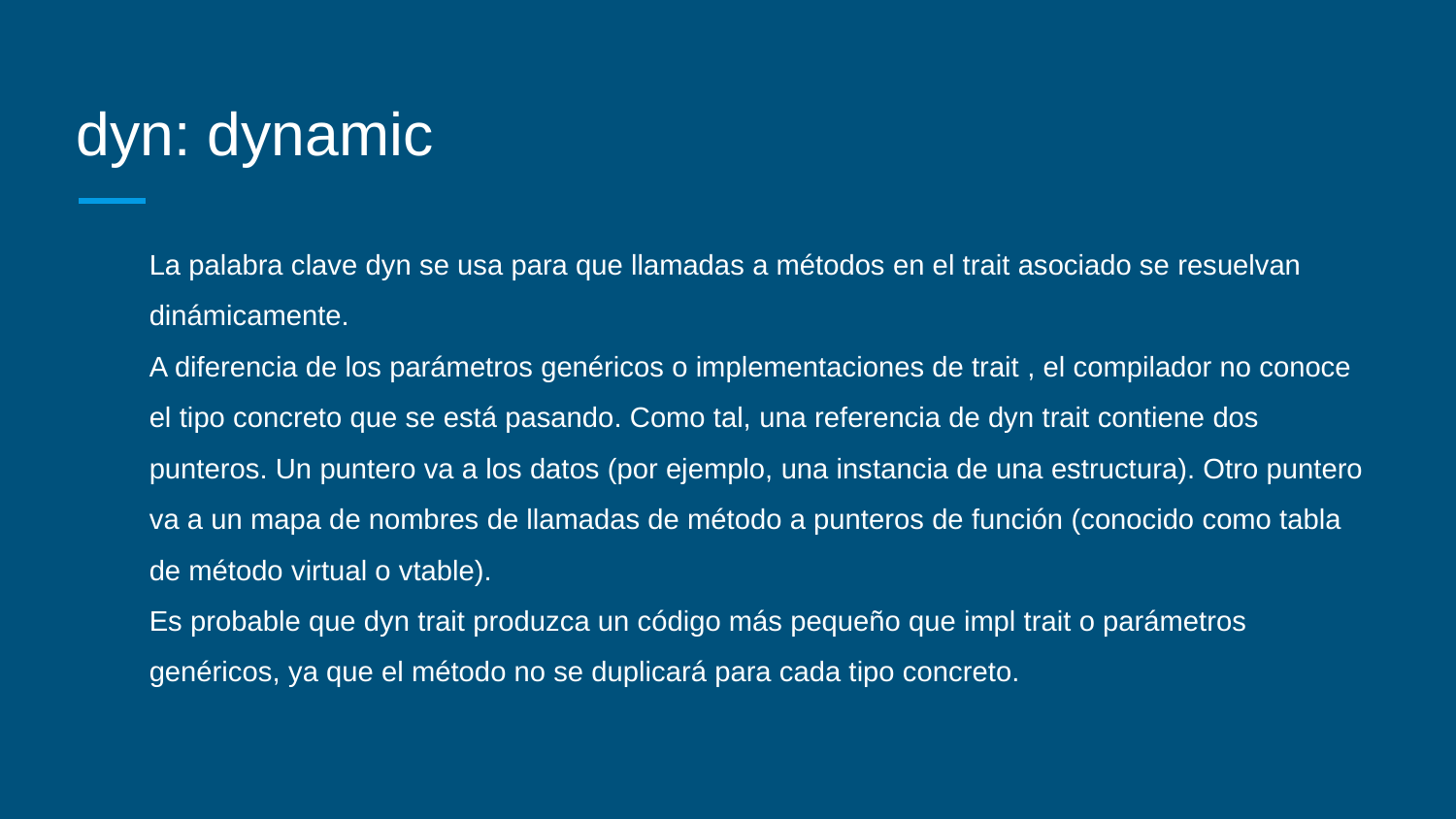

# dyn: dynamic
La palabra clave dyn se usa para que llamadas a métodos en el trait asociado se resuelvan dinámicamente.
A diferencia de los parámetros genéricos o implementaciones de trait , el compilador no conoce el tipo concreto que se está pasando. Como tal, una referencia de dyn trait contiene dos punteros. Un puntero va a los datos (por ejemplo, una instancia de una estructura). Otro puntero va a un mapa de nombres de llamadas de método a punteros de función (conocido como tabla de método virtual o vtable).
Es probable que dyn trait produzca un código más pequeño que impl trait o parámetros genéricos, ya que el método no se duplicará para cada tipo concreto.